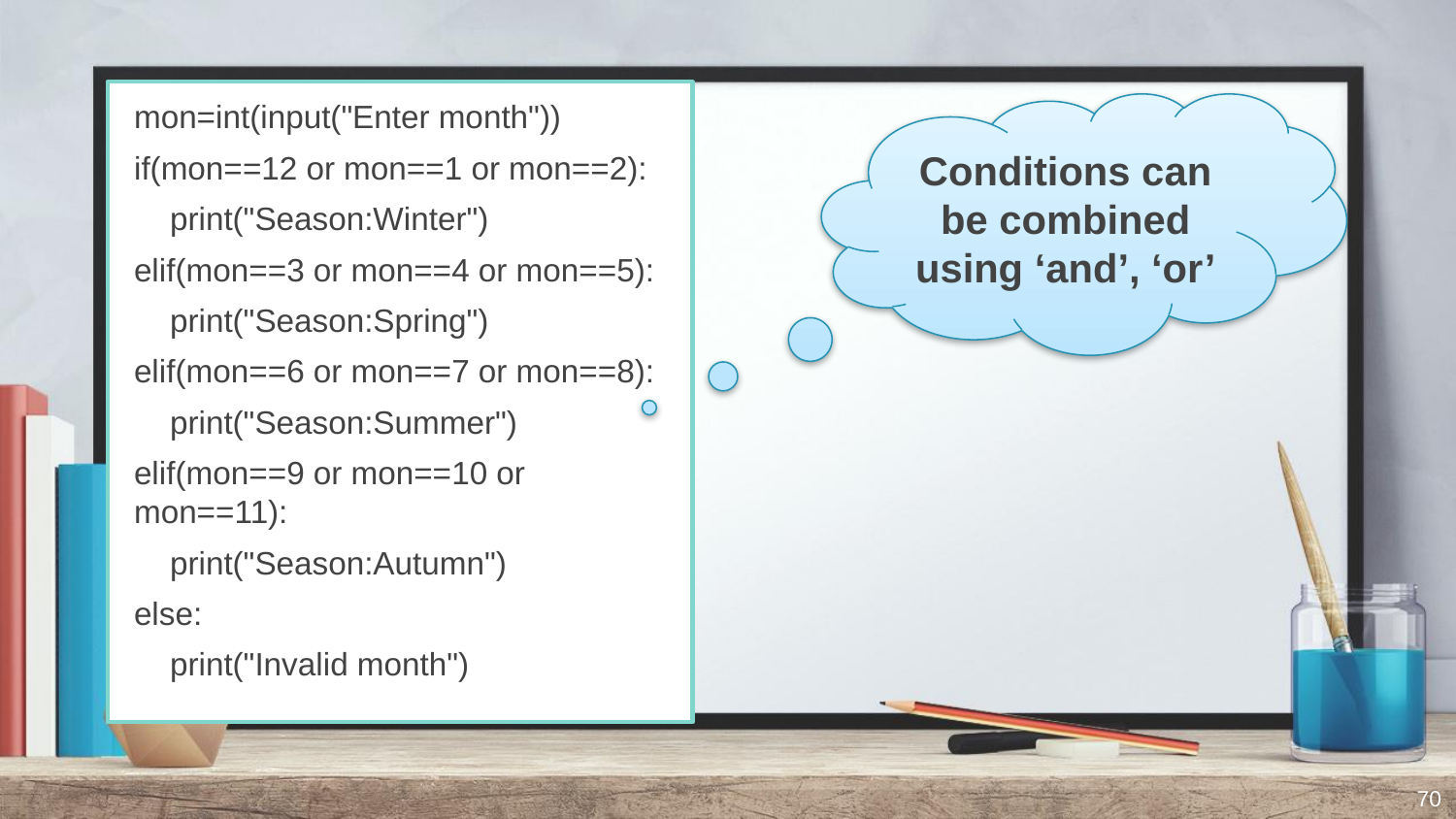

mon=int(input("Enter month"))
if(mon==12 or mon==1 or mon==2):
    print("Season:Winter")
elif(mon==3 or mon==4 or mon==5):
    print("Season:Spring")
elif(mon==6 or mon==7 or mon==8):
    print("Season:Summer")
elif(mon==9 or mon==10 or mon==11):
    print("Season:Autumn")
else:
    print("Invalid month")
Conditions can be combined using ‘and’, ‘or’
70